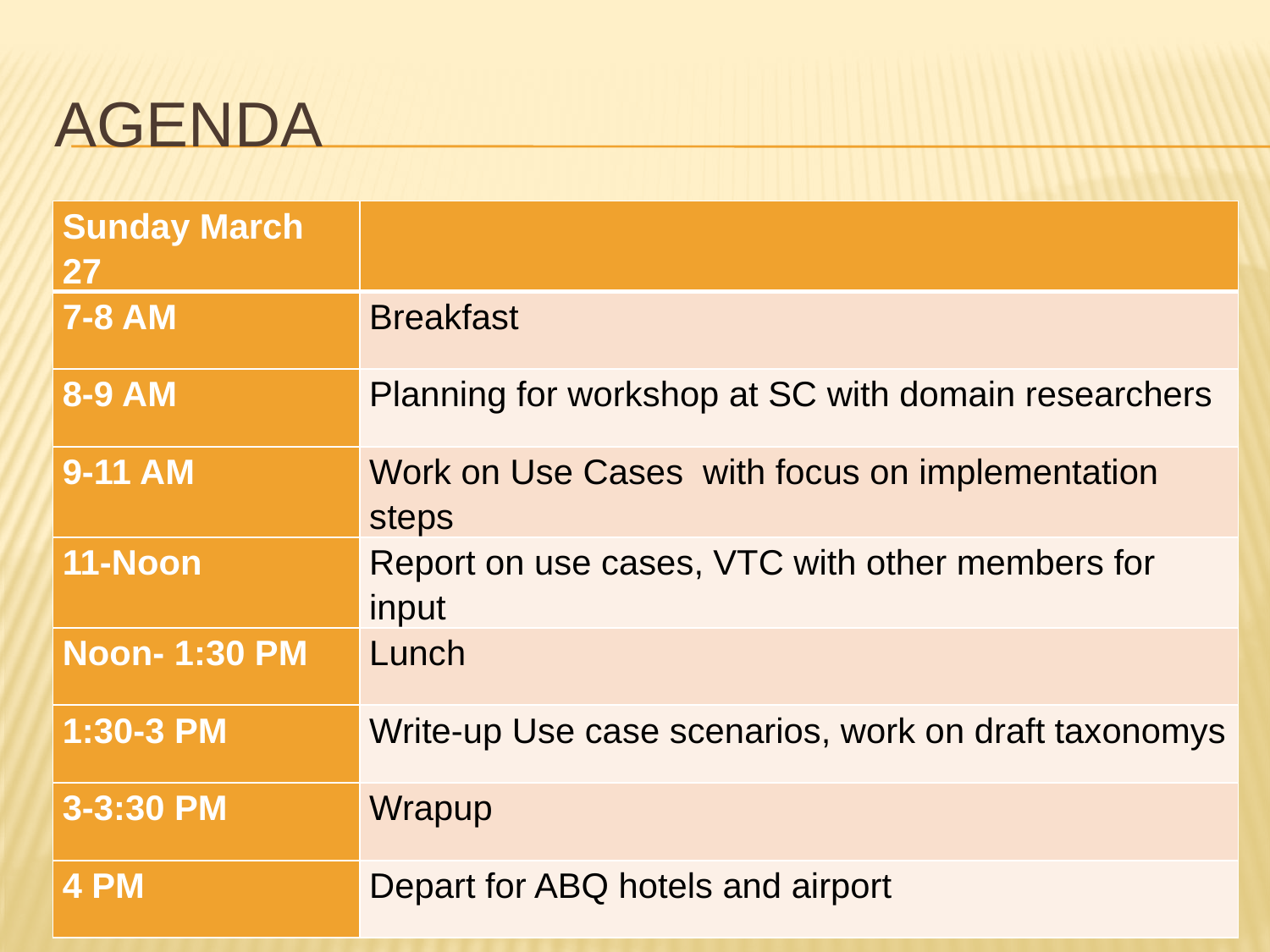

# AGENDA
| Sunday March 27 |  |
| --- | --- |
| 7-8 AM | Breakfast |
| 8-9 AM | Planning for workshop at SC with domain researchers |
| 9-11 AM | Work on Use Cases with focus on implementation steps |
| 11-Noon | Report on use cases, VTC with other members for input |
| Noon- 1:30 PM | Lunch |
| 1:30-3 PM | Write-up Use case scenarios, work on draft taxonomys |
| 3-3:30 PM | Wrapup |
| 4 PM | Depart for ABQ hotels and airport |